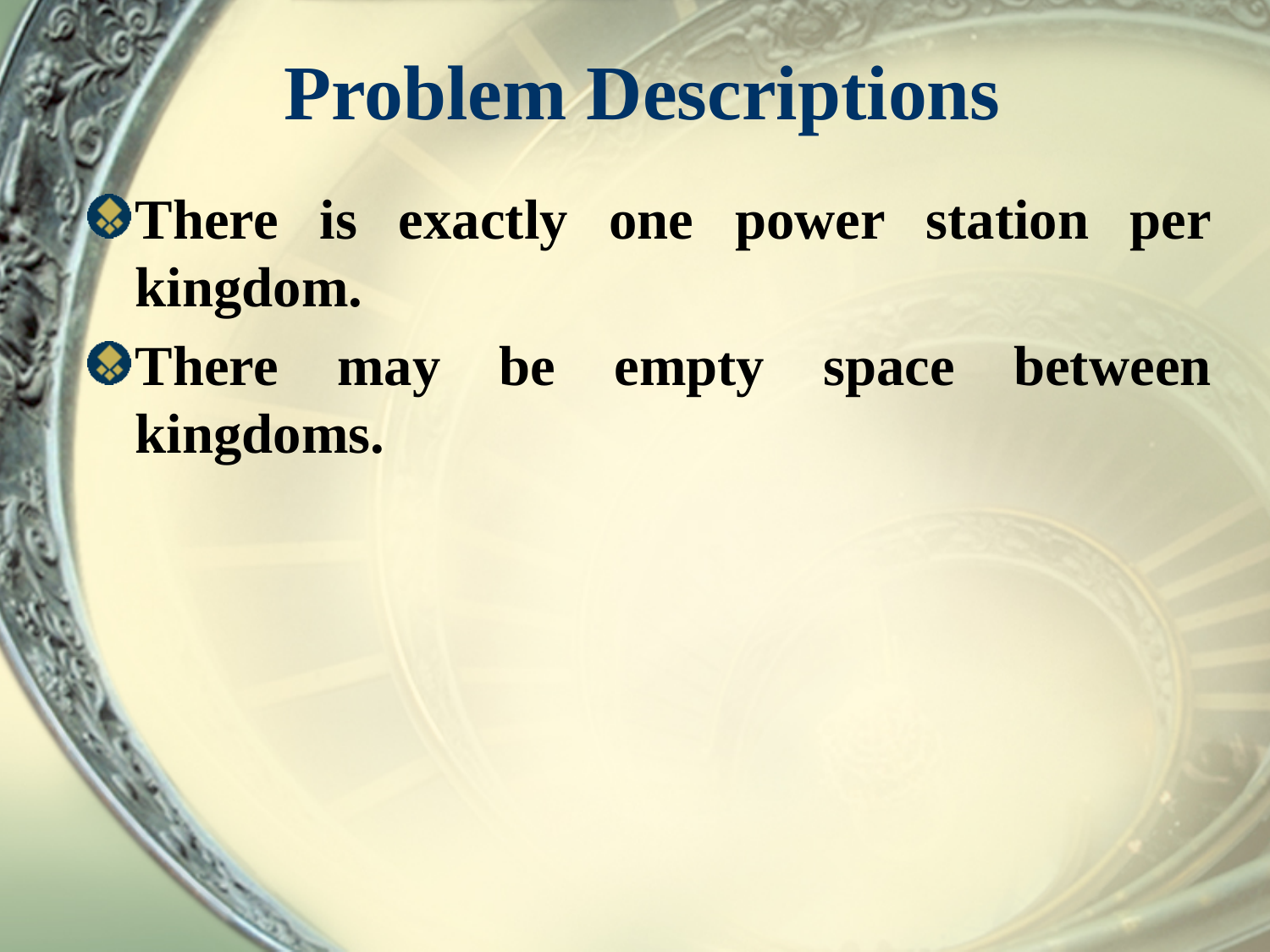

# Problem Descriptions
There is exactly one power station per kingdom.
There may be empty space between kingdoms.